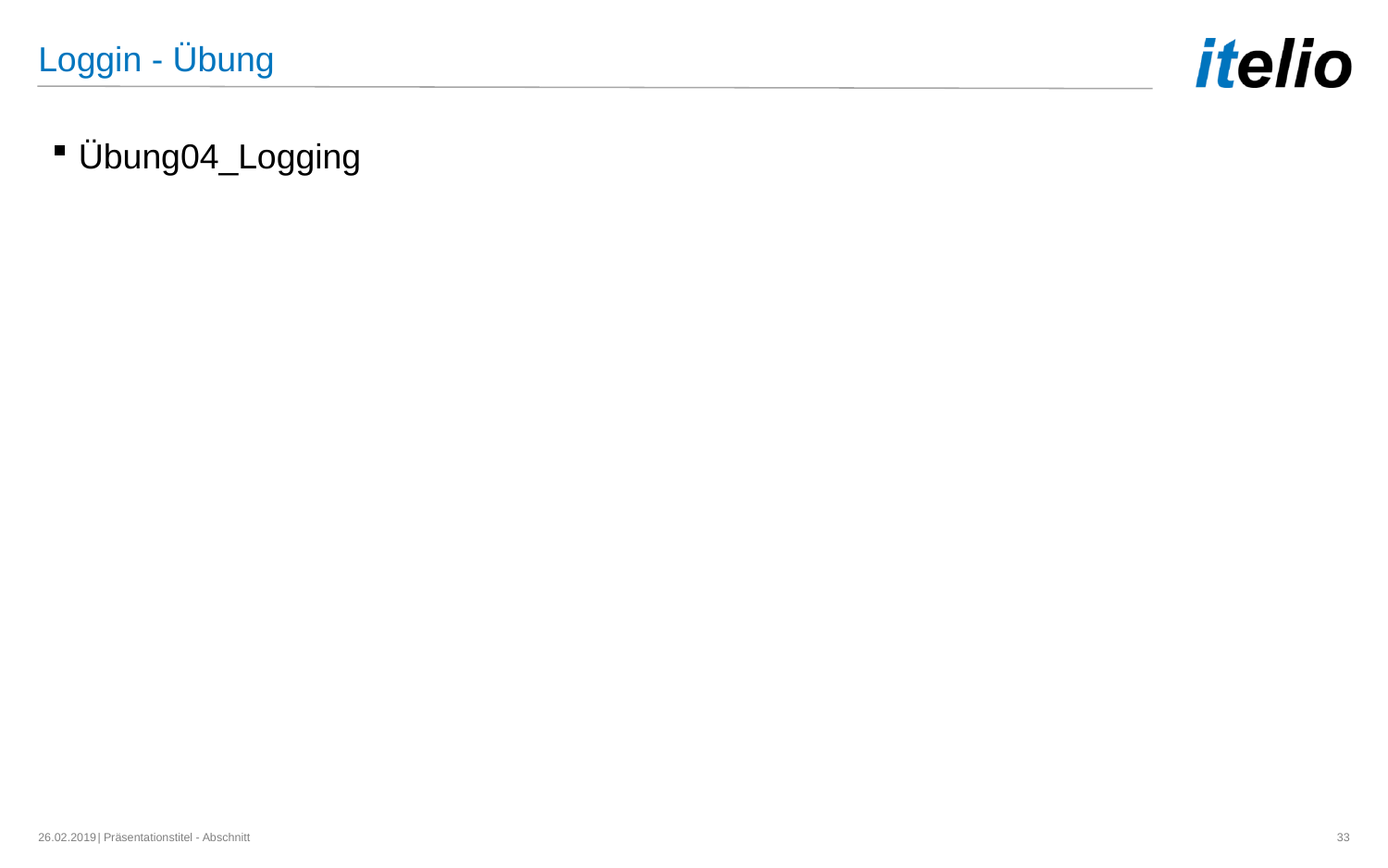

Loggin - Übung
Übung04_Logging

26.02.2019
Präsentationstitel - Abschnitt
33